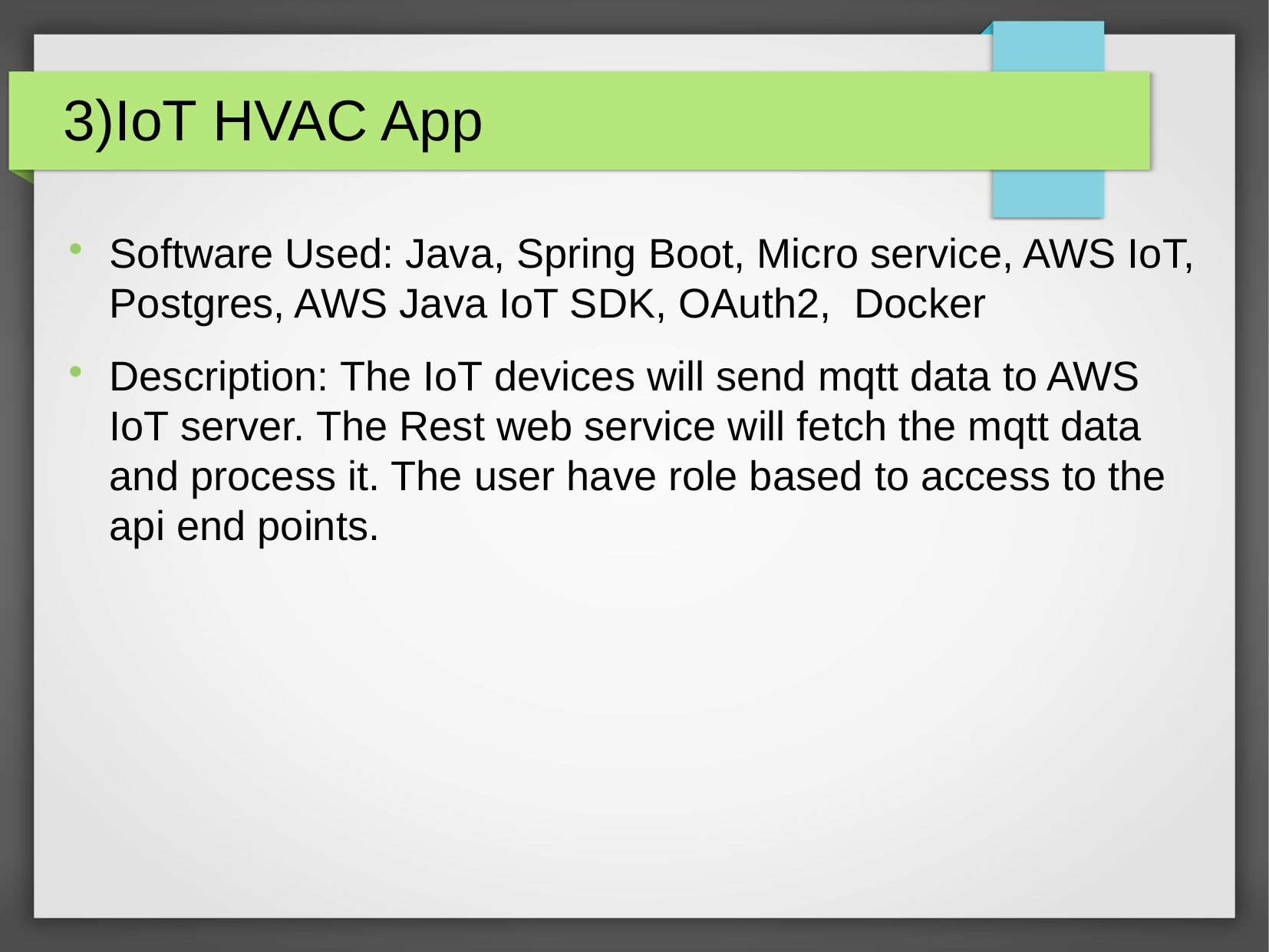

3)IoT HVAC App
Software Used: Java, Spring Boot, Micro service, AWS IoT, Postgres, AWS Java IoT SDK, OAuth2,  Docker
Description: The IoT devices will send mqtt data to AWS IoT server. The Rest web service will fetch the mqtt data and process it. The user have role based to access to the api end points.